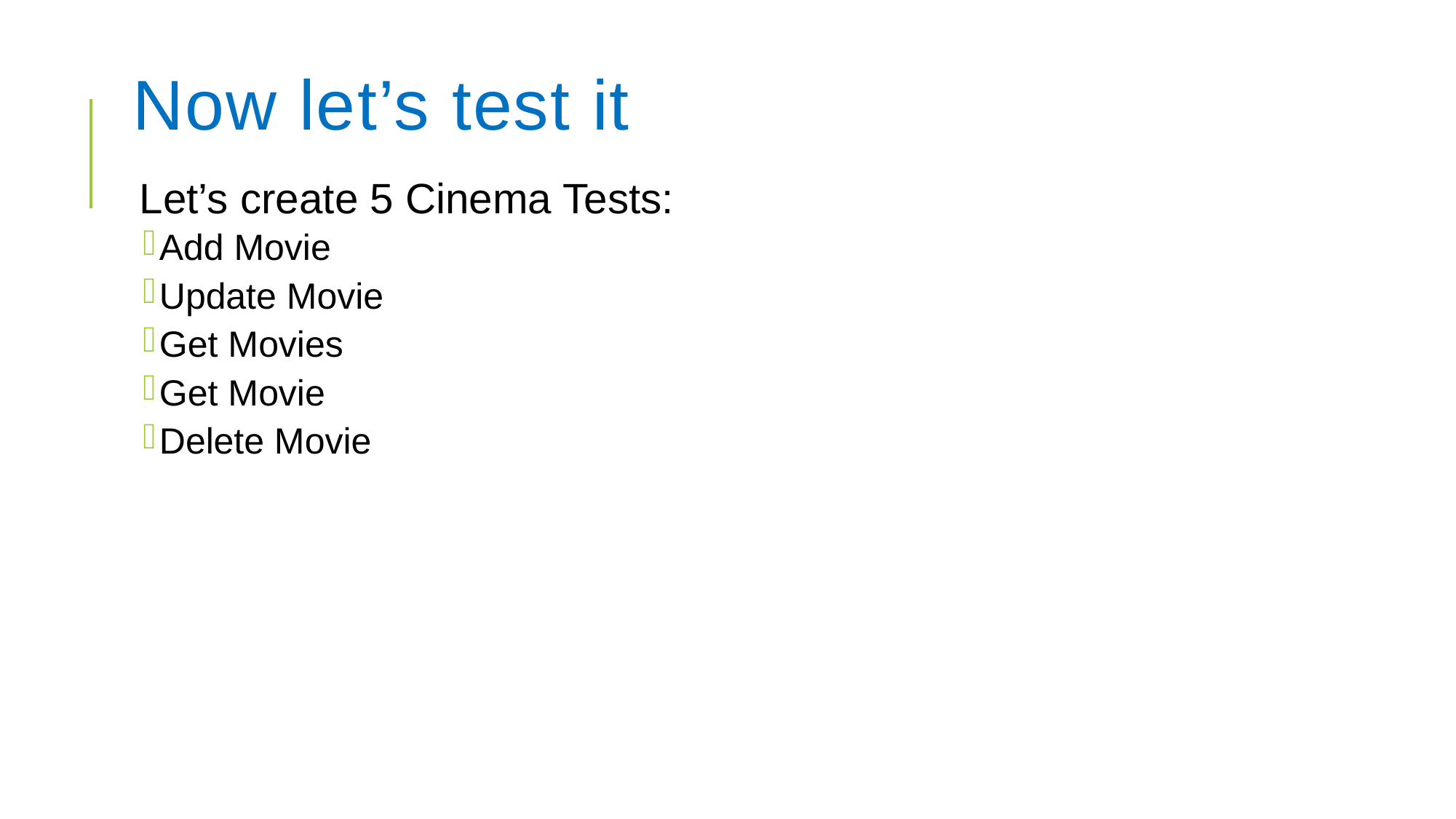

# Now let’s test it
Let’s create 5 Cinema Tests:
Add Movie
Update Movie
Get Movies
Get Movie
Delete Movie